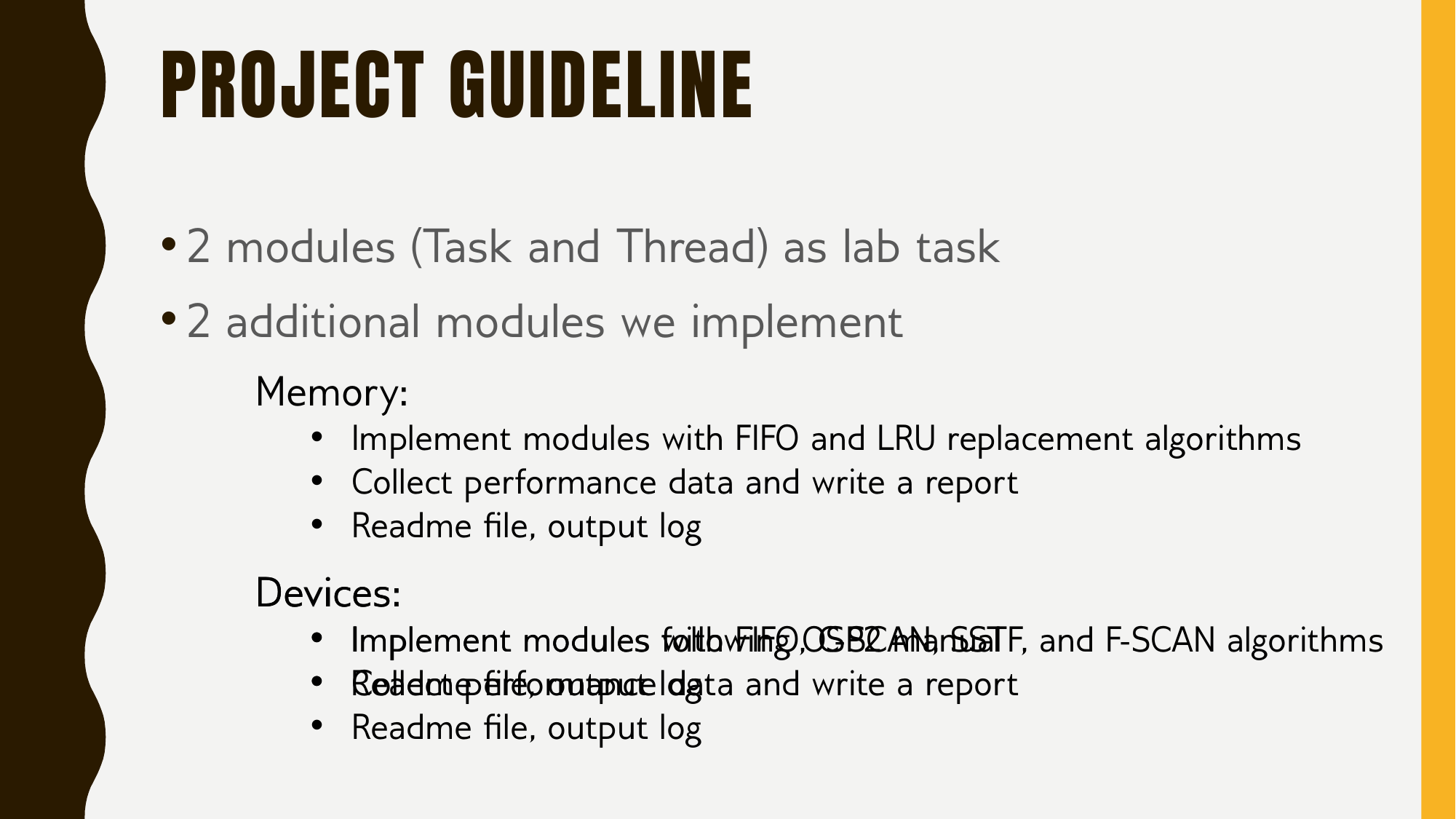

# Project guideline
2 modules (Task and Thread) as lab task
2 additional modules we implement
Memory:
Implement modules with FIFO and LRU replacement algorithms
Collect performance data and write a report
Readme file, output log
Devices:
Implement modules following OSP2 manual
Readme file, output log
Devices:
Implement modules with FIFO, C-SCAN, SSTF, and F-SCAN algorithms
Collect performance data and write a report
Readme file, output log